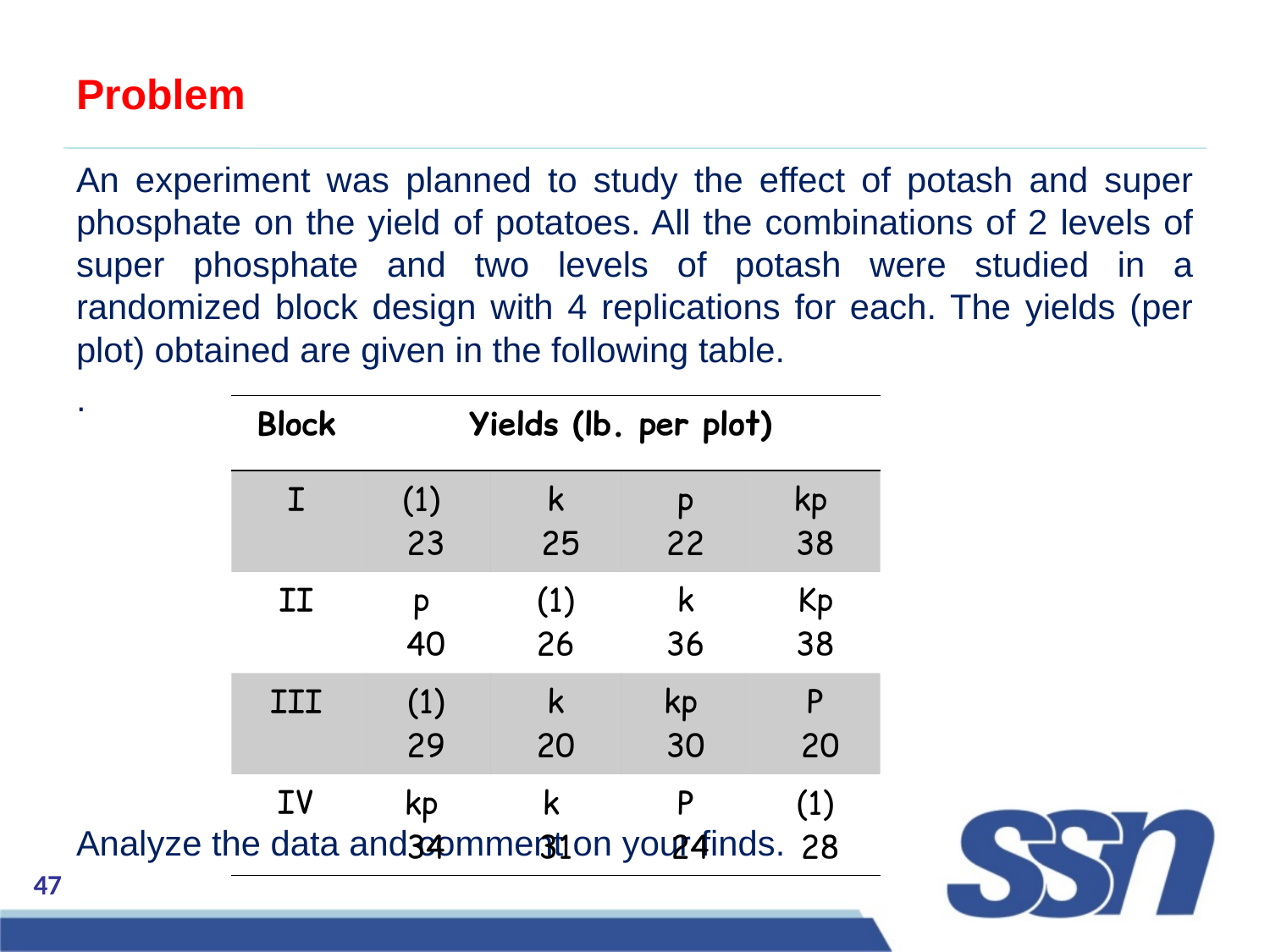

# Problem
An experiment was planned to study the effect of potash and super phosphate on the yield of potatoes. All the combinations of 2 levels of super phosphate and two levels of potash were studied in a randomized block design with 4 replications for each. The yields (per plot) obtained are given in the following table.
.

Analyze the data and comment on your finds.

| Block | Yields (lb. per plot) |  |  |  |
| --- | --- | --- | --- | --- |
| I | (1) 23 | k 25 | p 22 | kp 38 |
| II | p 40 | (1) 26 | k 36 | Kp 38 |
| III | (1) 29 | k 20 | kp 30 | P 20 |
| IV | kp 34 | k 31 | P 24 | (1) 28 |